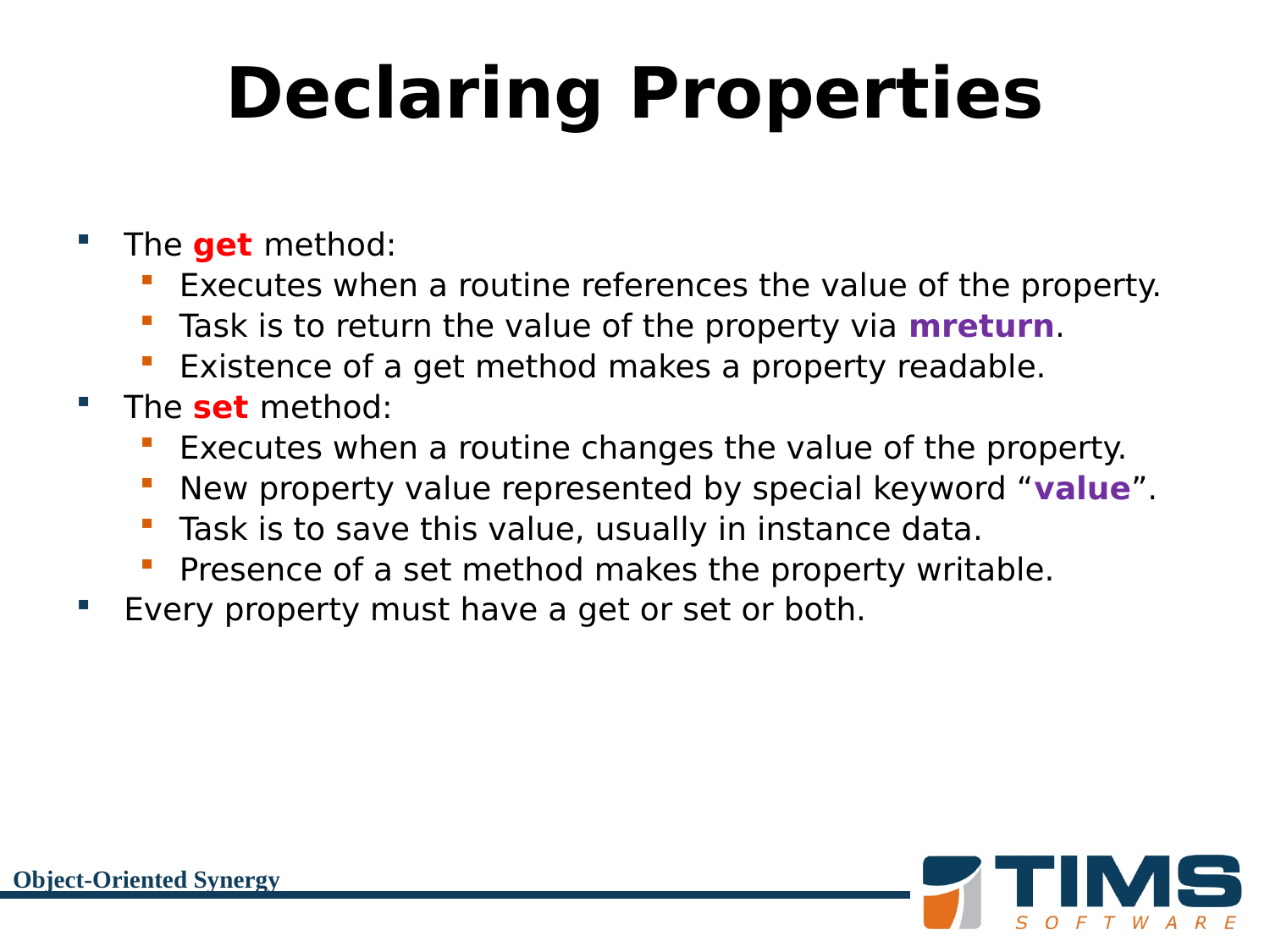

# Declaring Properties
The get method:
Executes when a routine references the value of the property.
Task is to return the value of the property via mreturn.
Existence of a get method makes a property readable.
The set method:
Executes when a routine changes the value of the property.
New property value represented by special keyword “value”.
Task is to save this value, usually in instance data.
Presence of a set method makes the property writable.
Every property must have a get or set or both.
Object-Oriented Synergy